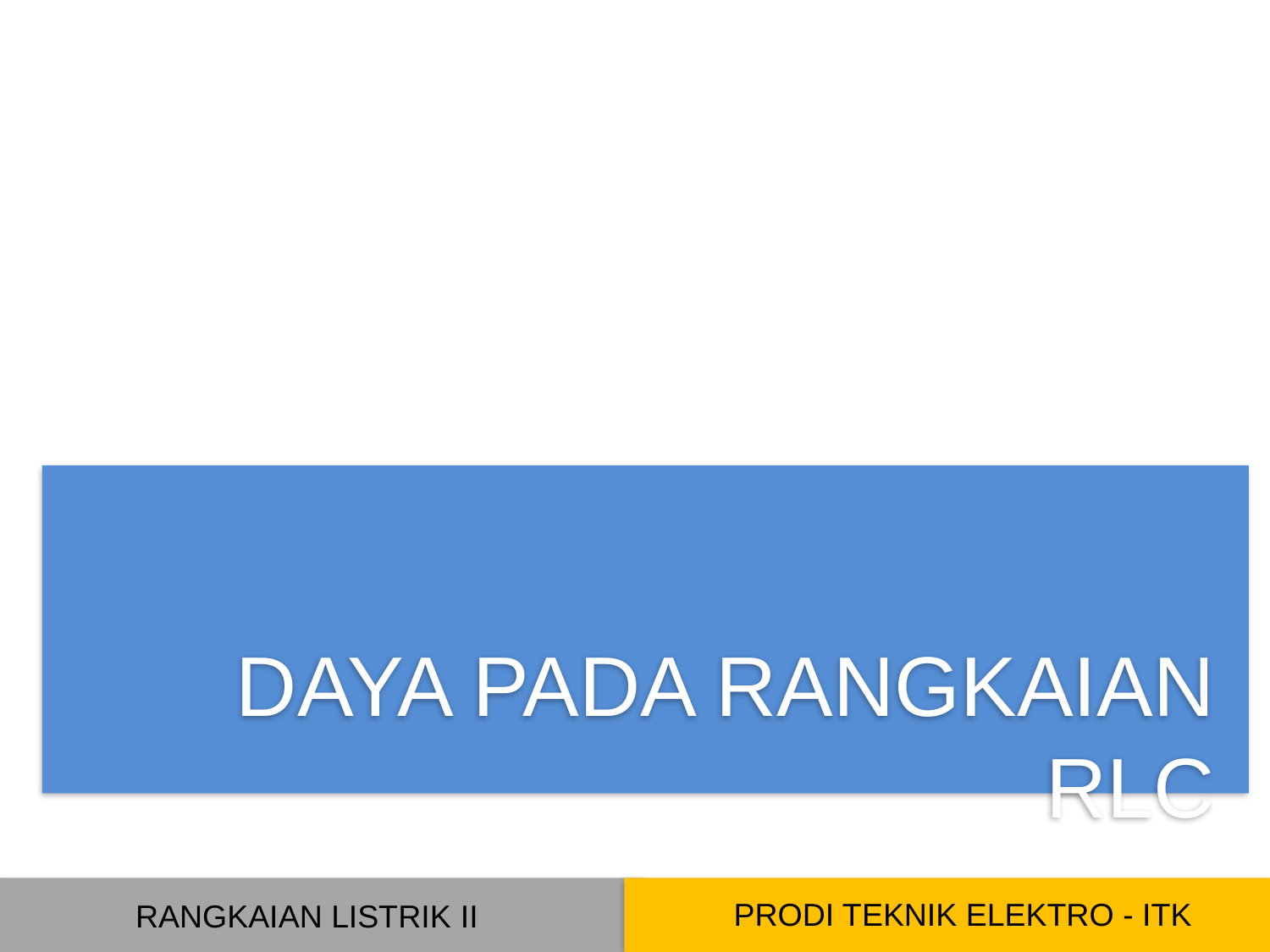

DAYA PADA RANGKAIAN RLC

PRODI TEKNIK ELEKTRO - ITK
RANGKAIAN LISTRIK II